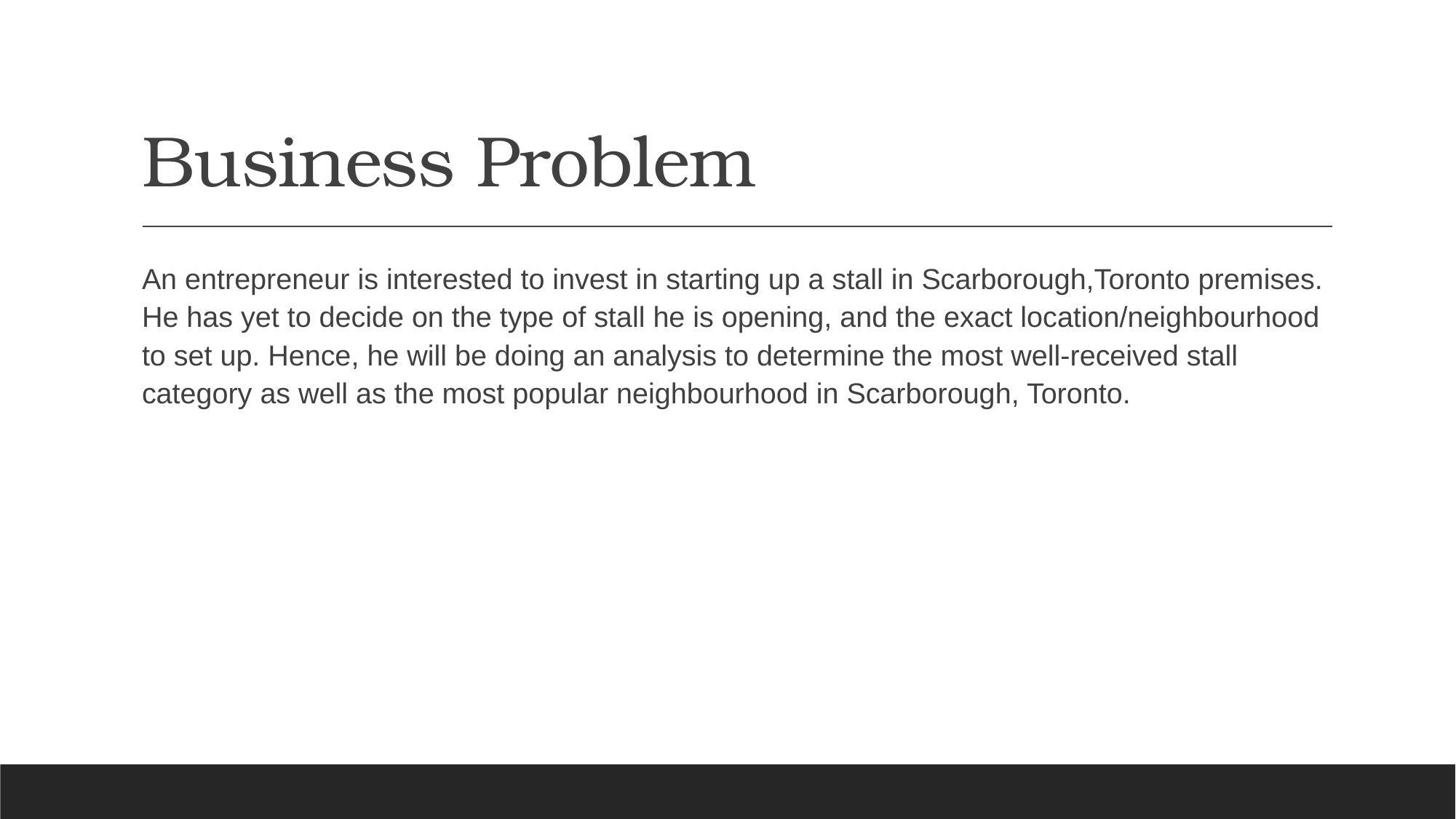

# Business Problem
An entrepreneur is interested to invest in starting up a stall in Scarborough,Toronto premises. He has yet to decide on the type of stall he is opening, and the exact location/neighbourhood to set up. Hence, he will be doing an analysis to determine the most well-received stall category as well as the most popular neighbourhood in Scarborough, Toronto.